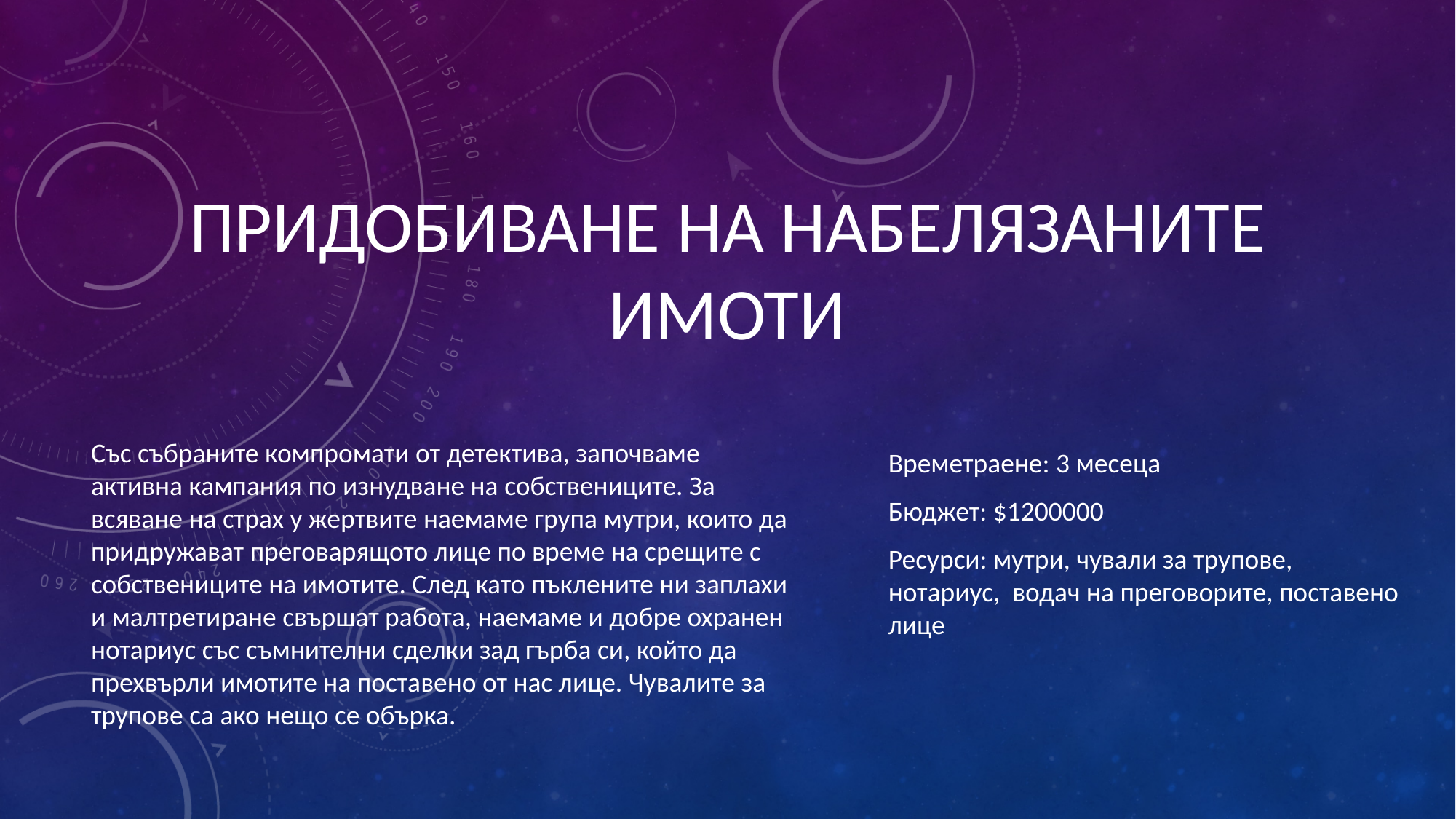

# Придобиване на набелязаните имоти
Със събраните компромати от детектива, започваме активна кампания по изнудване на собствениците. За всяване на страх у жертвите наемаме група мутри, които да придружават преговарящото лице по време на срещите с собствениците на имотите. След като пъклените ни заплахи и малтретиране свършат работа, наемаме и добре охранен нотариус със съмнителни сделки зад гърба си, който да прехвърли имотите на поставено от нас лице. Чувалите за трупове са ако нещо се обърка.
Времетраене: 3 месеца
Бюджет: $1200000
Ресурси: мутри, чували за трупове, нотариус,  водач на преговорите, поставено лице